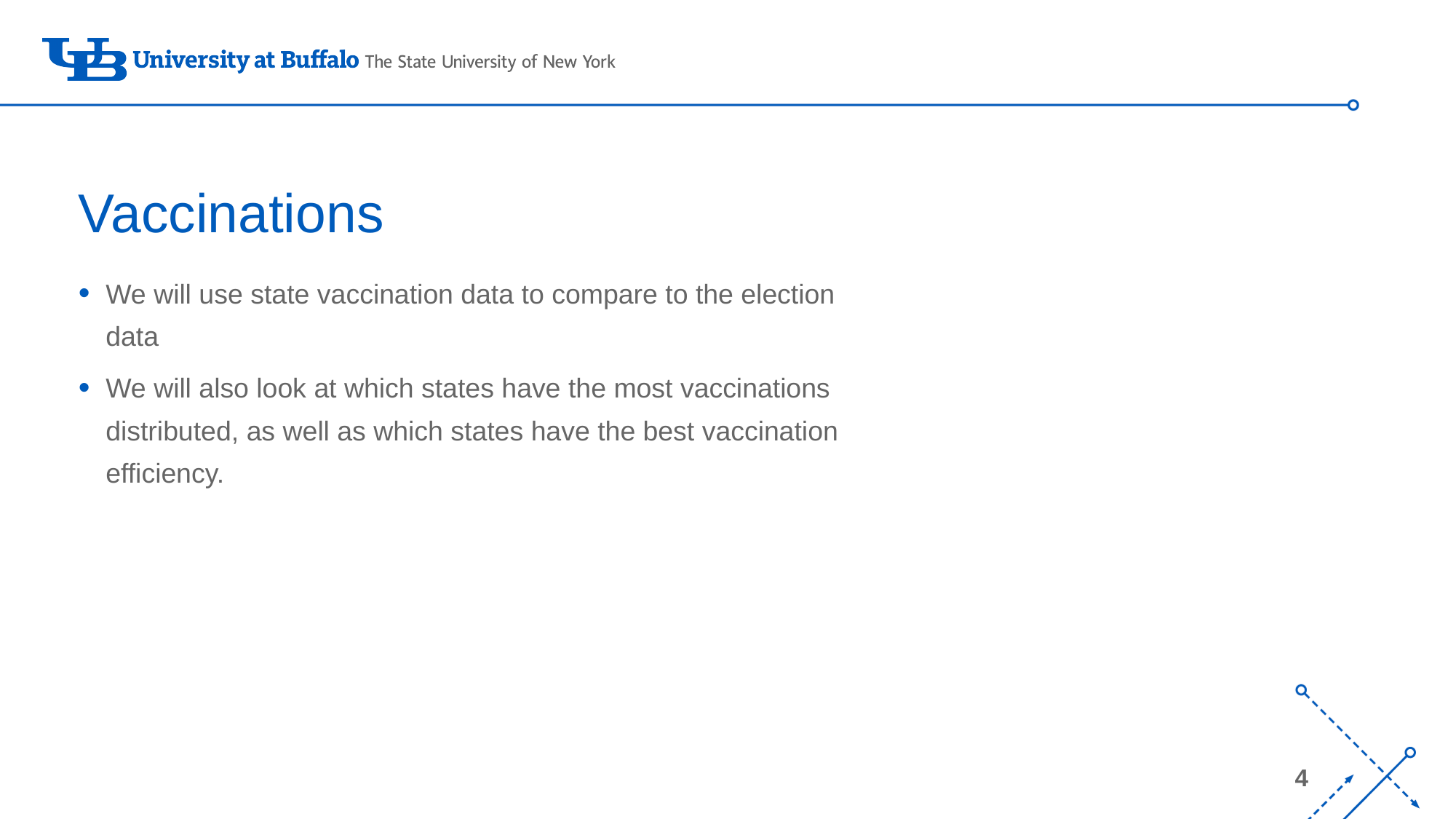

# Vaccinations
We will use state vaccination data to compare to the election data
We will also look at which states have the most vaccinations distributed, as well as which states have the best vaccination efficiency.